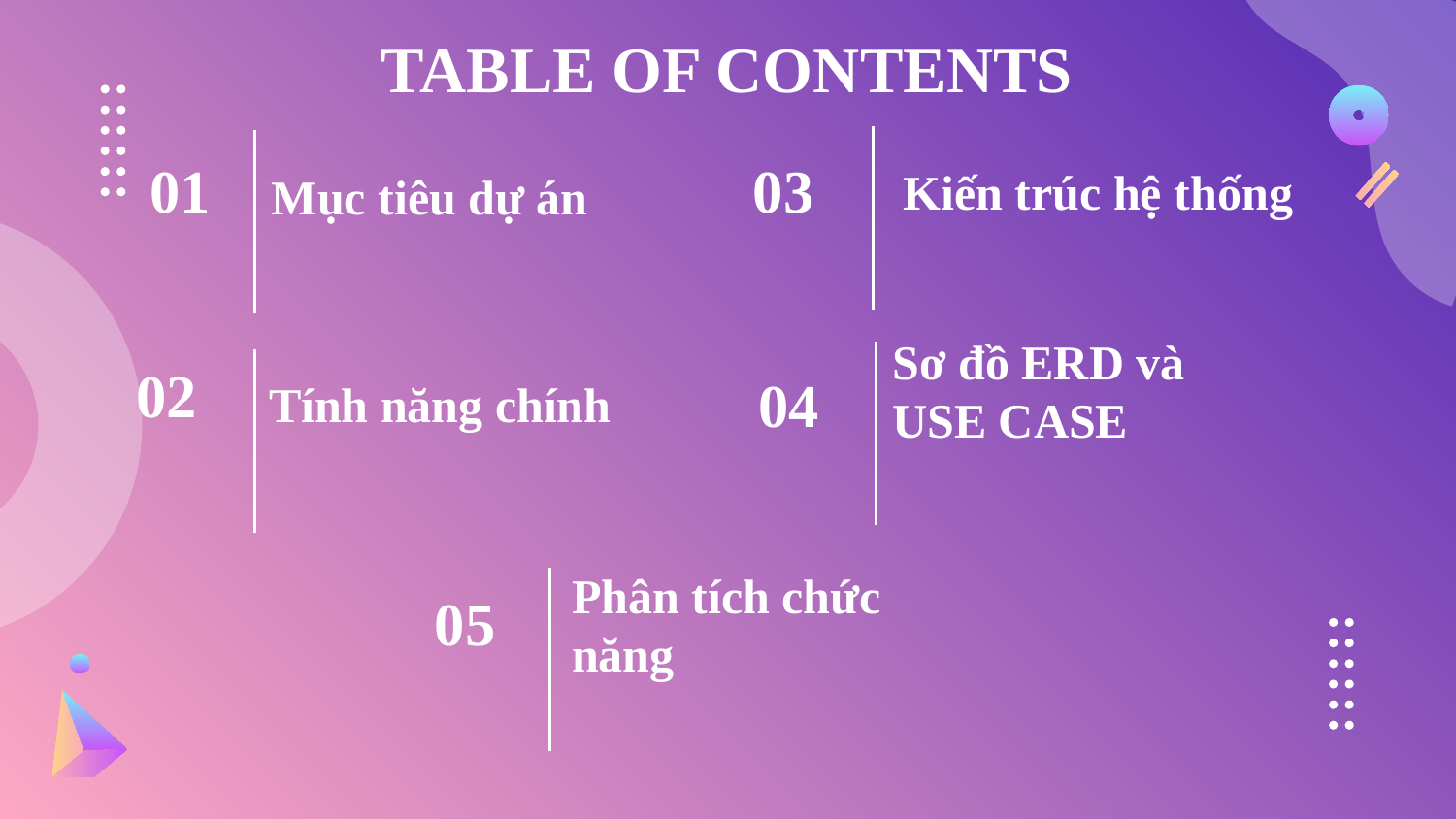

TABLE OF CONTENTS

03
01
Kiến trúc hệ thống
# Mục tiêu dự án

Sơ đồ ERD và USE CASE
02
Tính năng chính
04
Phân tích chức năng
05